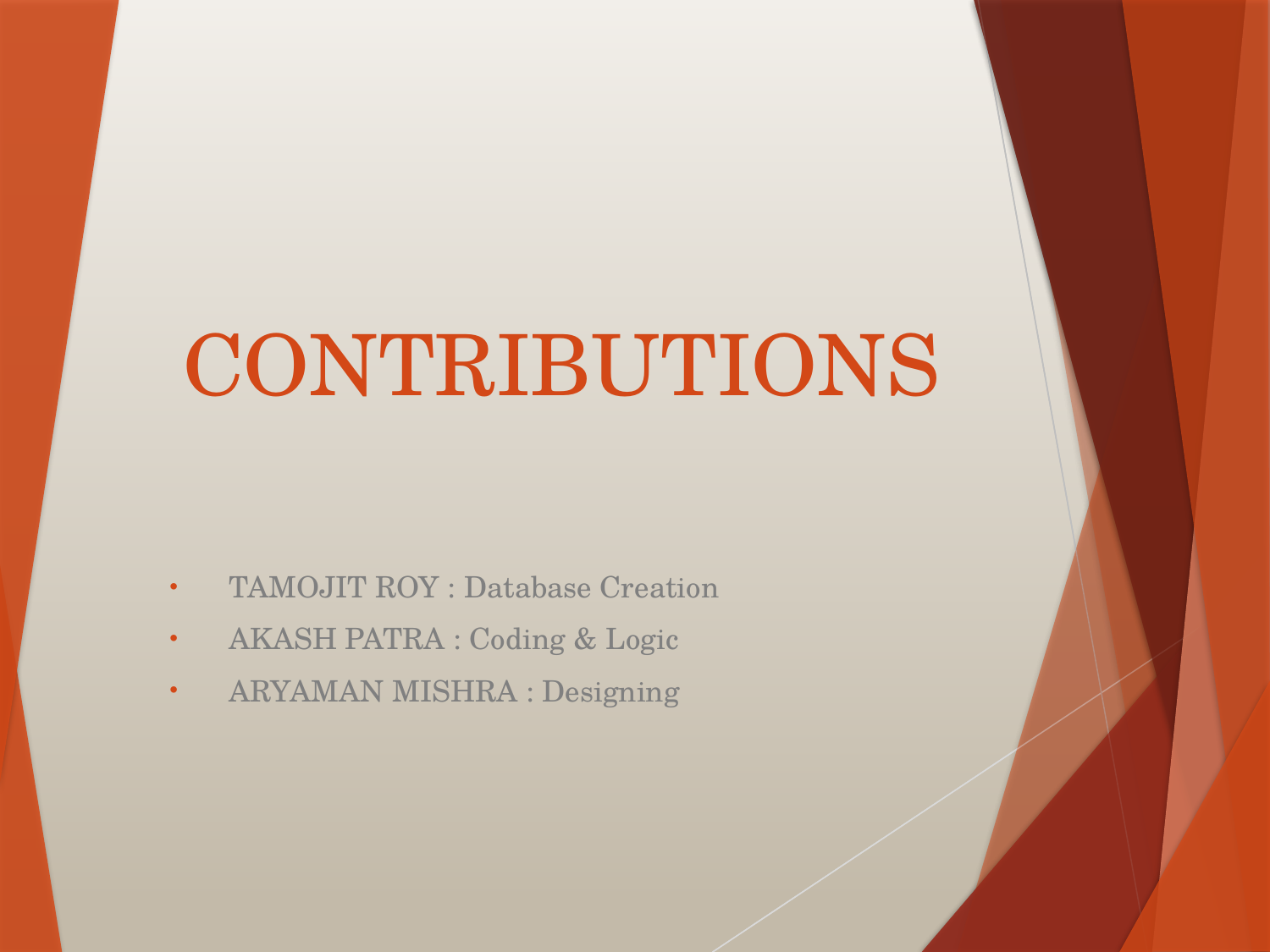

# CONTRIBUTIONS
TAMOJIT ROY : Database Creation
AKASH PATRA : Coding & Logic
ARYAMAN MISHRA : Designing